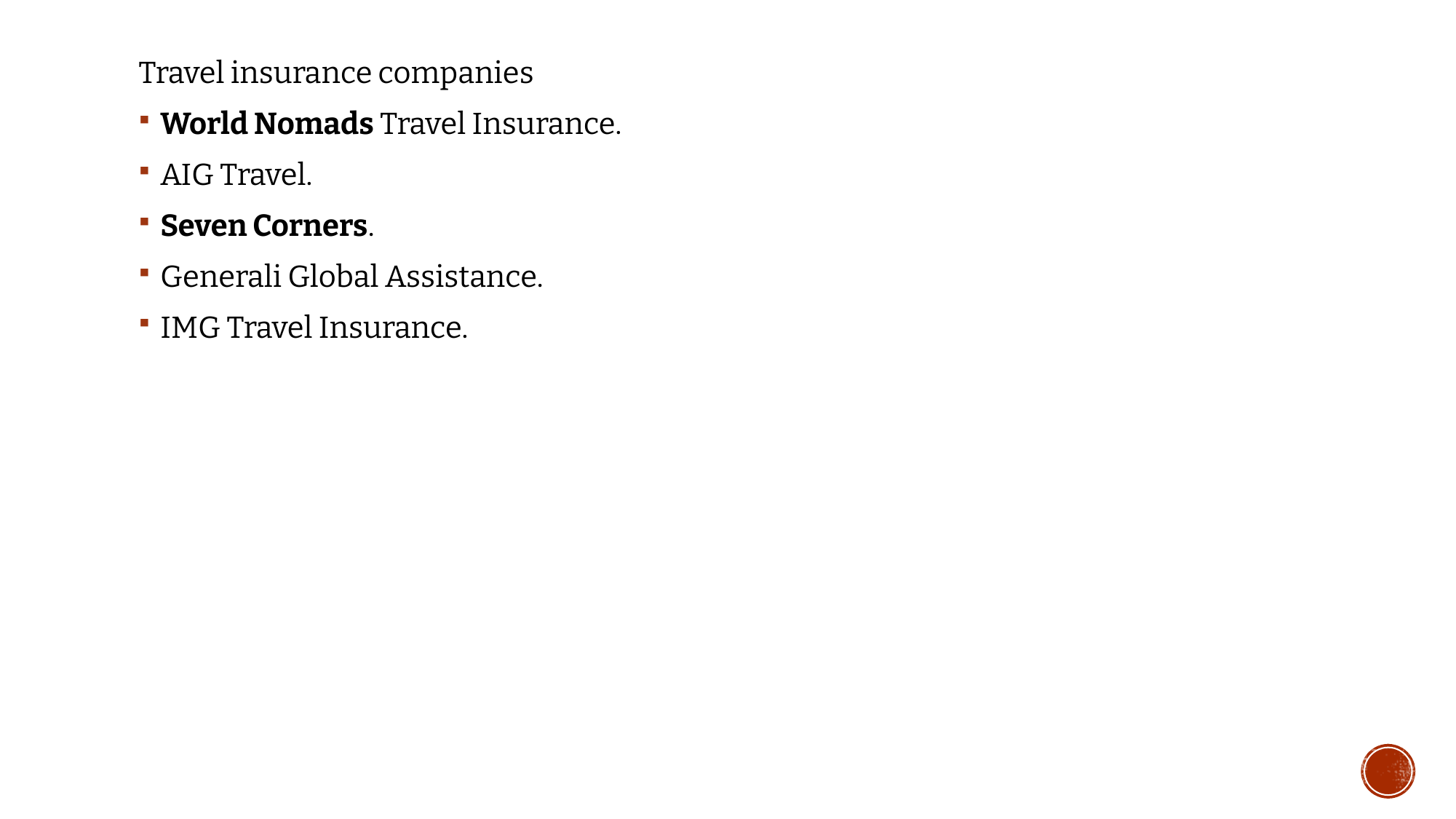

Travel insurance companies
World Nomads Travel Insurance.
AIG Travel.
Seven Corners.
Generali Global Assistance.
IMG Travel Insurance.